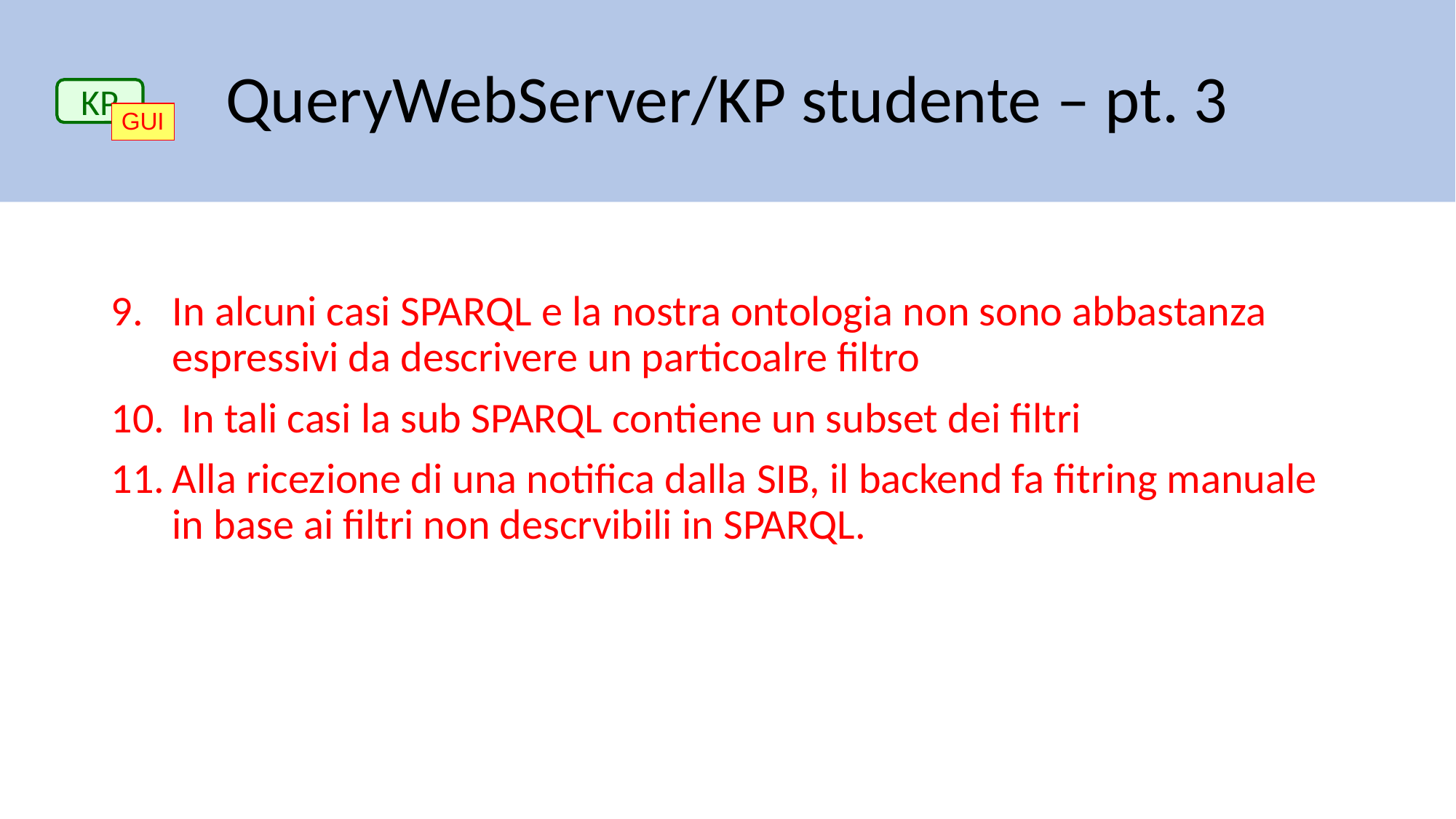

# QueryWebServer/KP studente – pt. 3
KP
GUI
In alcuni casi SPARQL e la nostra ontologia non sono abbastanza espressivi da descrivere un particoalre filtro
 In tali casi la sub SPARQL contiene un subset dei filtri
Alla ricezione di una notifica dalla SIB, il backend fa fitring manuale in base ai filtri non descrvibili in SPARQL.